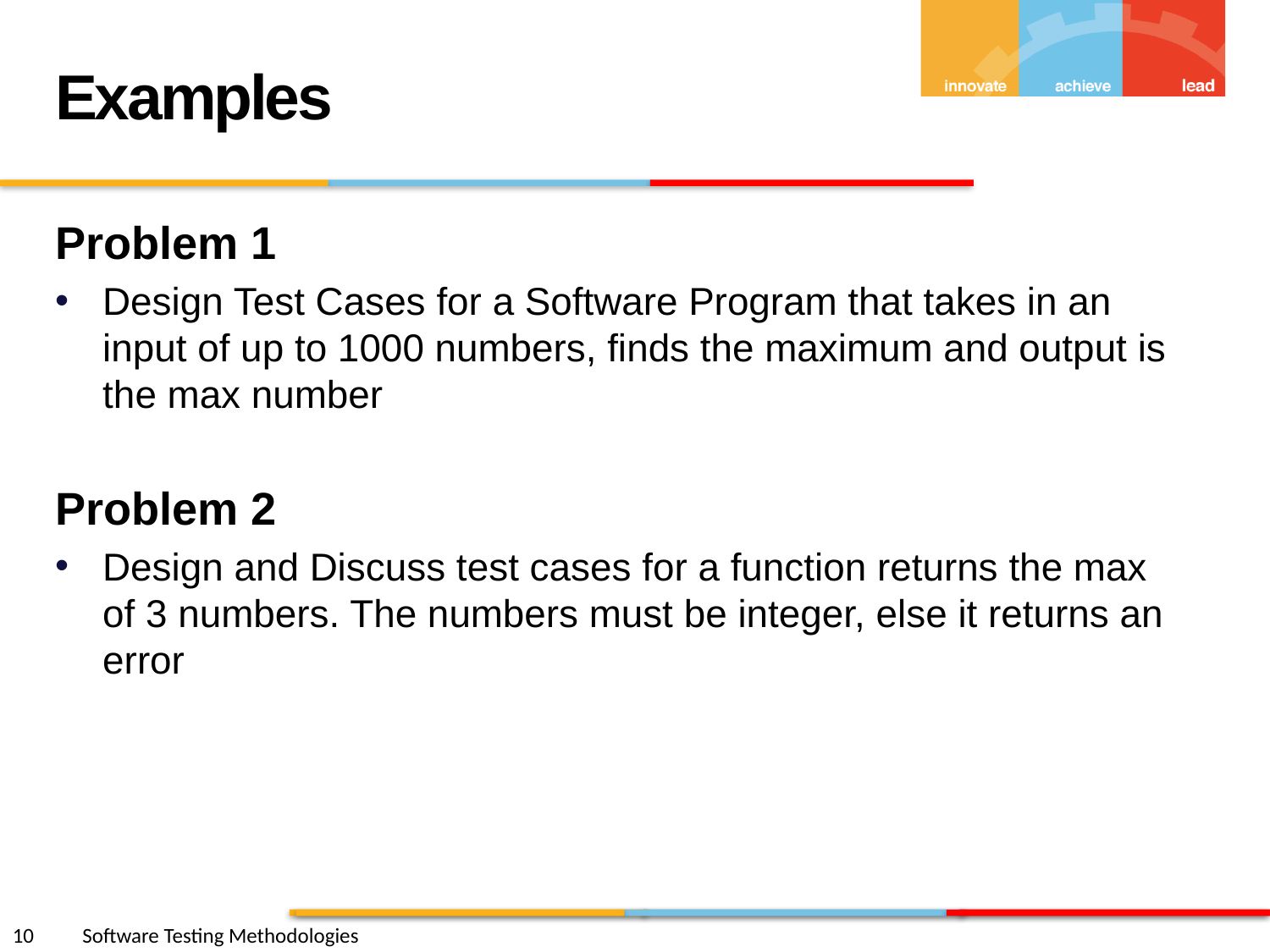

Examples
Problem 1
Design Test Cases for a Software Program that takes in an input of up to 1000 numbers, finds the maximum and output is the max number

Problem 2
Design and Discuss test cases for a function returns the max of 3 numbers. The numbers must be integer, else it returns an error